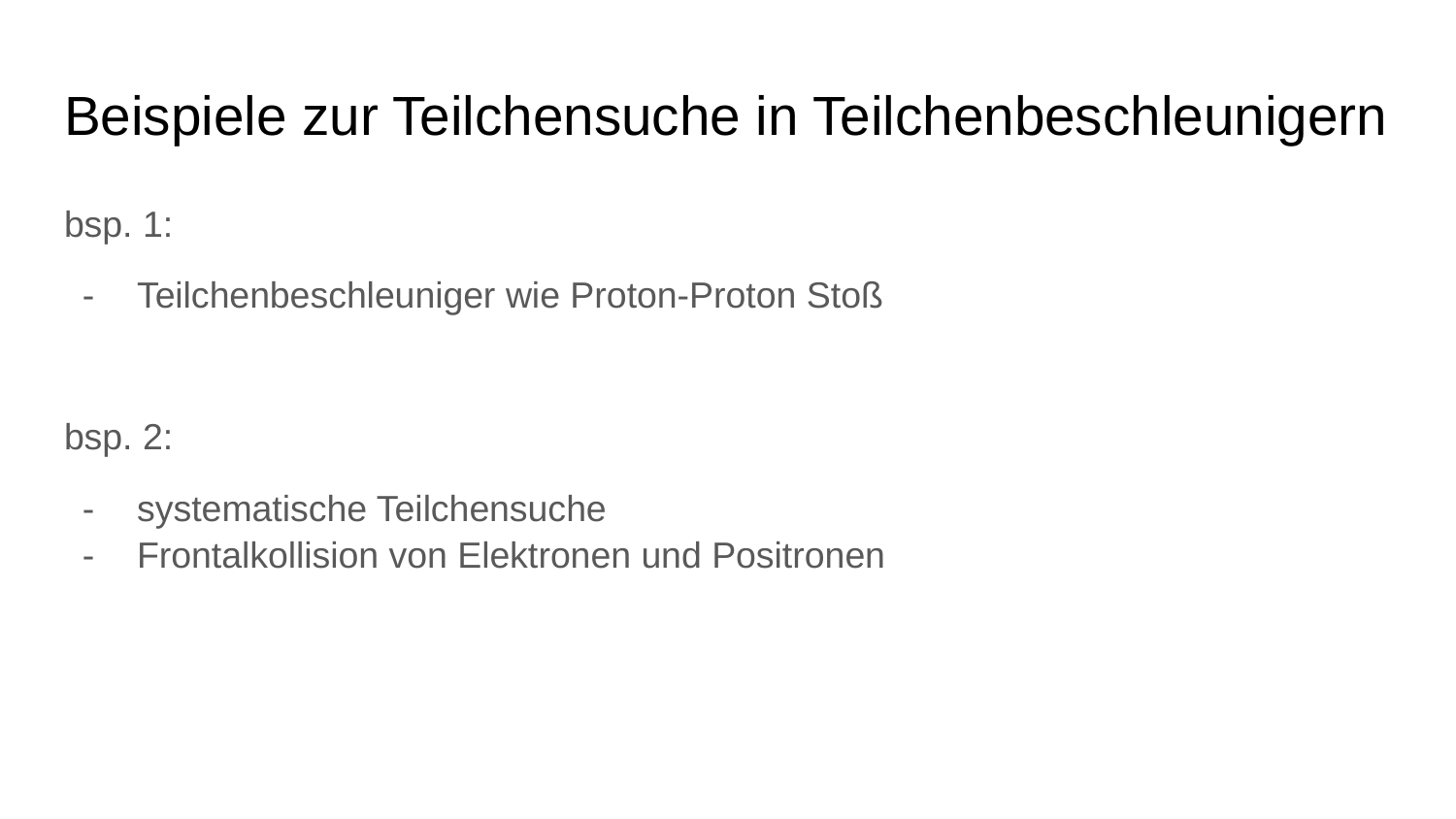

# Beispiele zur Teilchensuche in Teilchenbeschleunigern
bsp. 1:
Teilchenbeschleuniger wie Proton-Proton Stoß

bsp. 2:
systematische Teilchensuche
Frontalkollision von Elektronen und Positronen